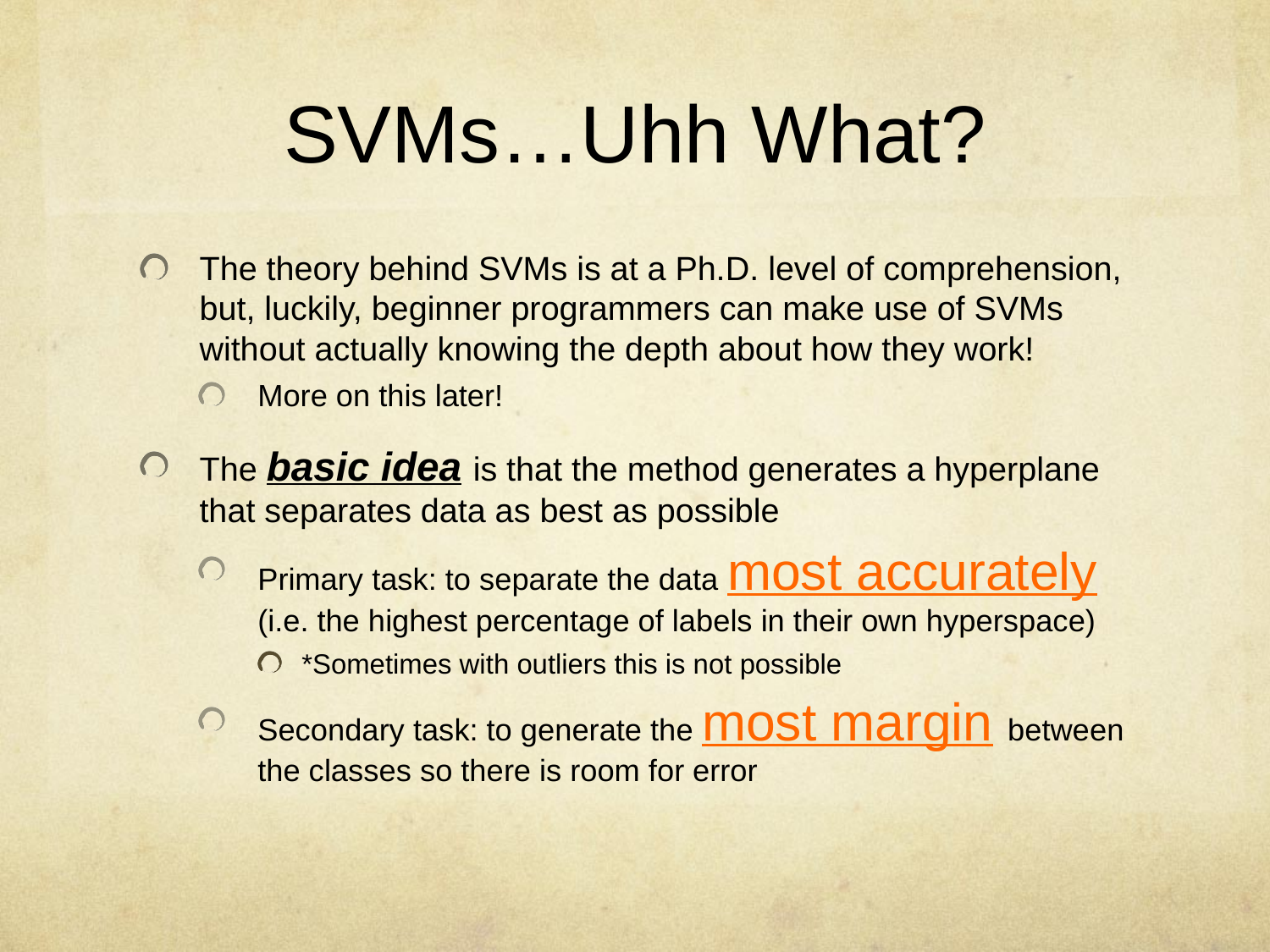

# SVMs…Uhh What?
The theory behind SVMs is at a Ph.D. level of comprehension, but, luckily, beginner programmers can make use of SVMs without actually knowing the depth about how they work!
More on this later!
The basic idea is that the method generates a hyperplane that separates data as best as possible
Primary task: to separate the data most accurately (i.e. the highest percentage of labels in their own hyperspace)
*Sometimes with outliers this is not possible
Secondary task: to generate the most margin between the classes so there is room for error